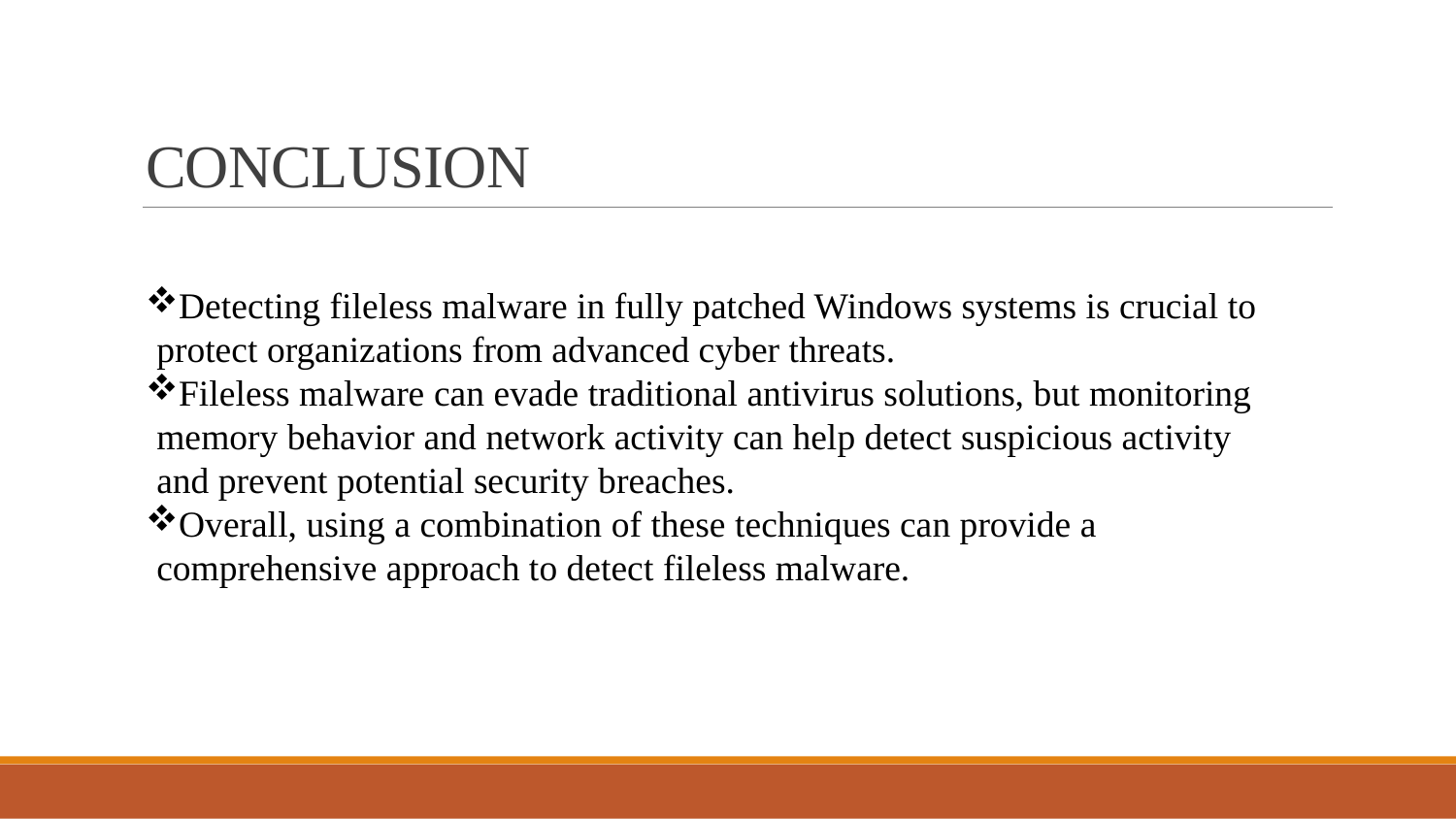

# CONCLUSION
Detecting fileless malware in fully patched Windows systems is crucial to protect organizations from advanced cyber threats.
Fileless malware can evade traditional antivirus solutions, but monitoring memory behavior and network activity can help detect suspicious activity and prevent potential security breaches.
Overall, using a combination of these techniques can provide a comprehensive approach to detect fileless malware.